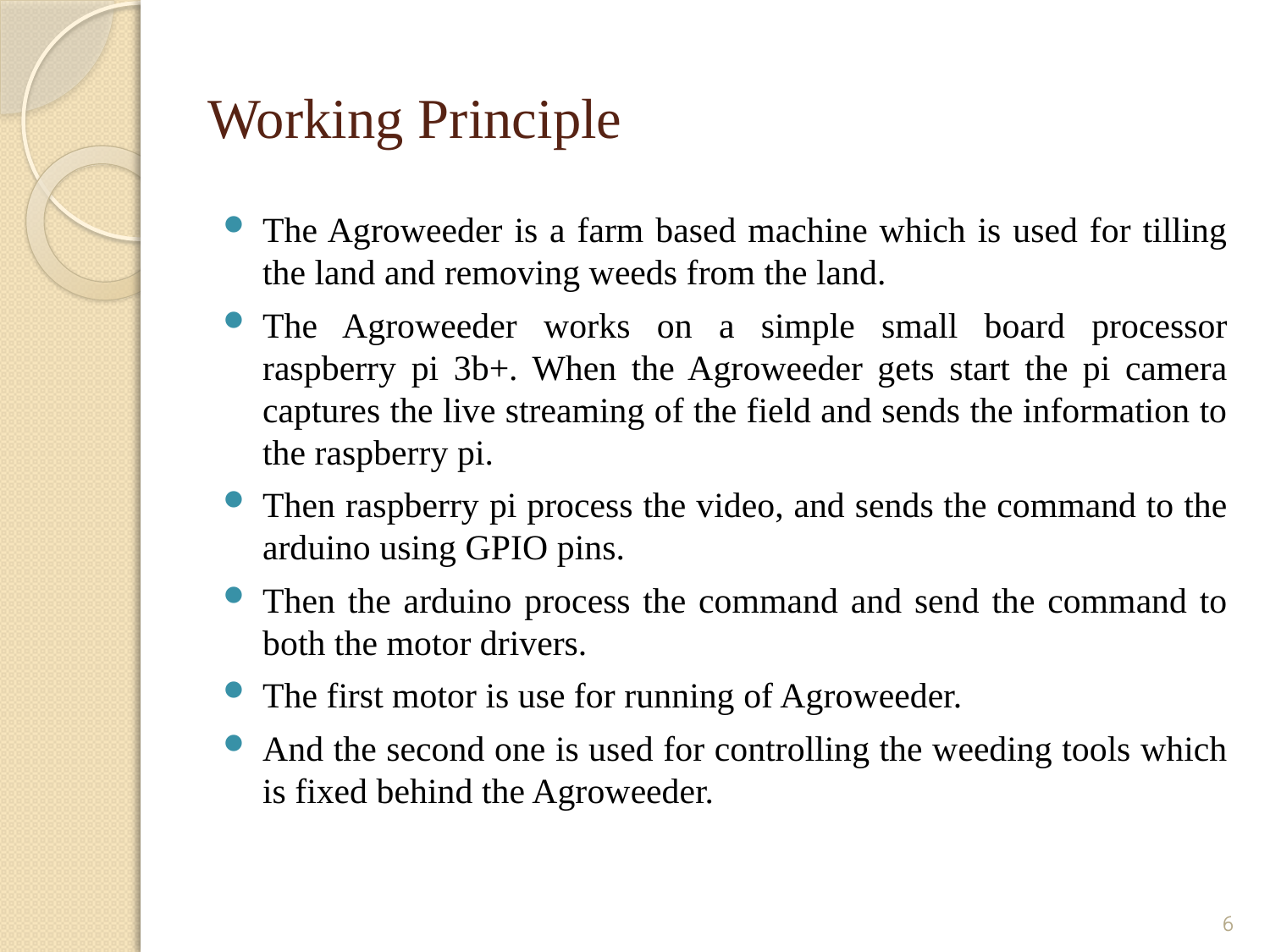

# Working Principle
The Agroweeder is a farm based machine which is used for tilling the land and removing weeds from the land.
The Agroweeder works on a simple small board processor raspberry pi 3b+. When the Agroweeder gets start the pi camera captures the live streaming of the field and sends the information to the raspberry pi.
Then raspberry pi process the video, and sends the command to the arduino using GPIO pins.
Then the arduino process the command and send the command to both the motor drivers.
The first motor is use for running of Agroweeder.
And the second one is used for controlling the weeding tools which is fixed behind the Agroweeder.
6